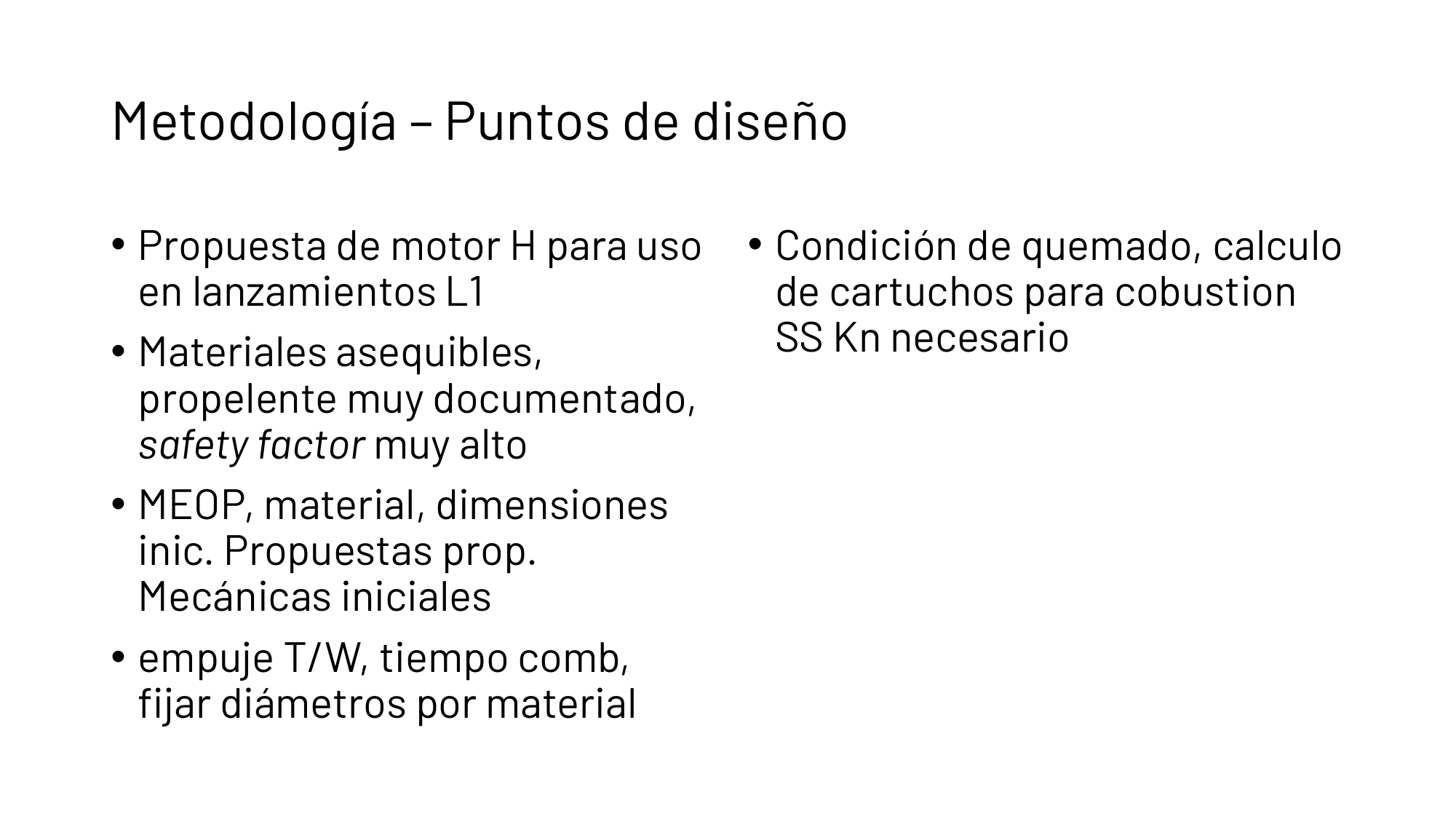

# Metodología – Puntos de diseño
Propuesta de motor H para uso en lanzamientos L1
Materiales asequibles, propelente muy documentado, safety factor muy alto
MEOP, material, dimensiones inic. Propuestas prop. Mecánicas iniciales
empuje T/W, tiempo comb, fijar diámetros por material
Condición de quemado, calculo de cartuchos para cobustion SS Kn necesario